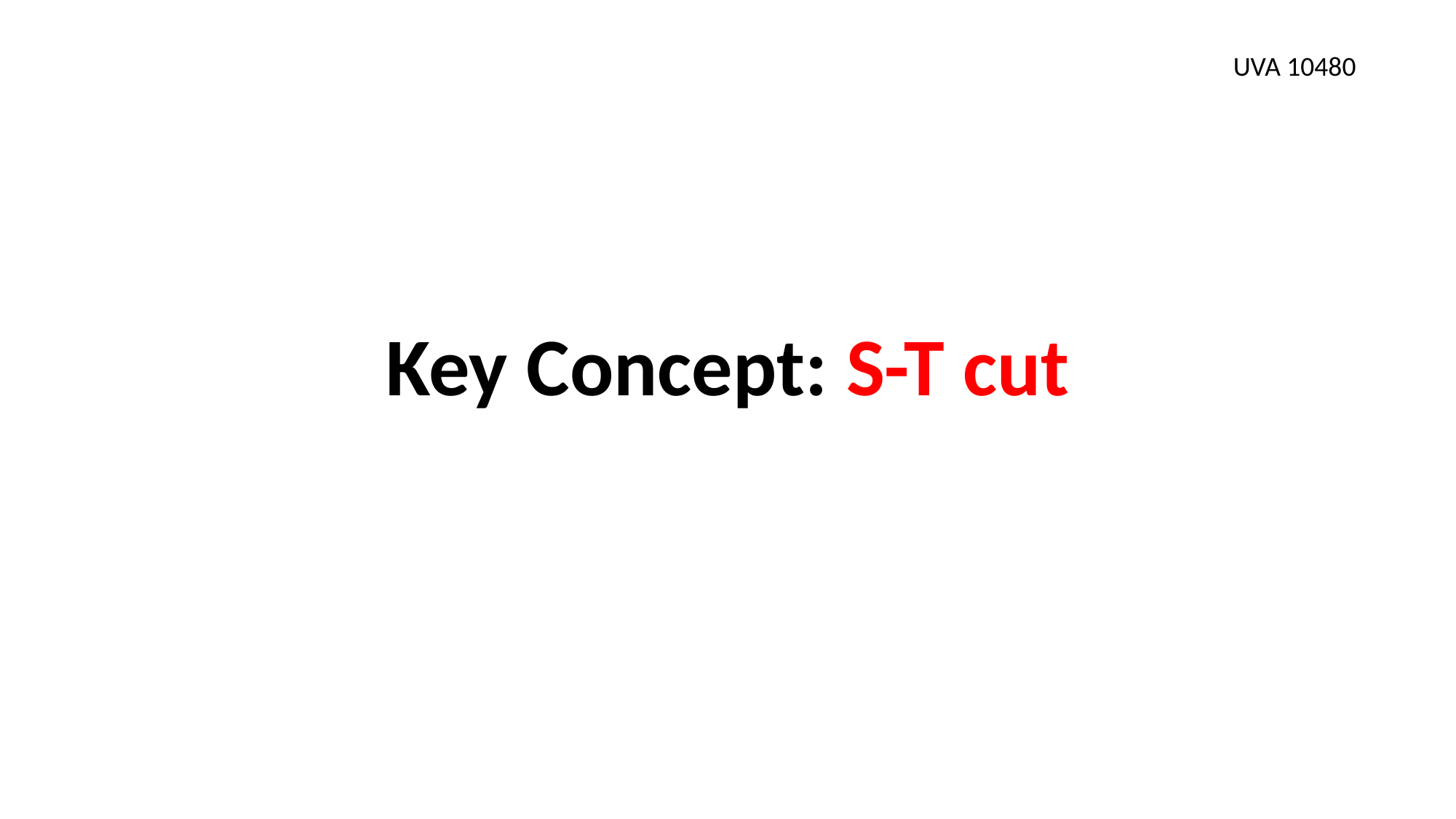

UVA 10480
# Key Concept: S-T cut